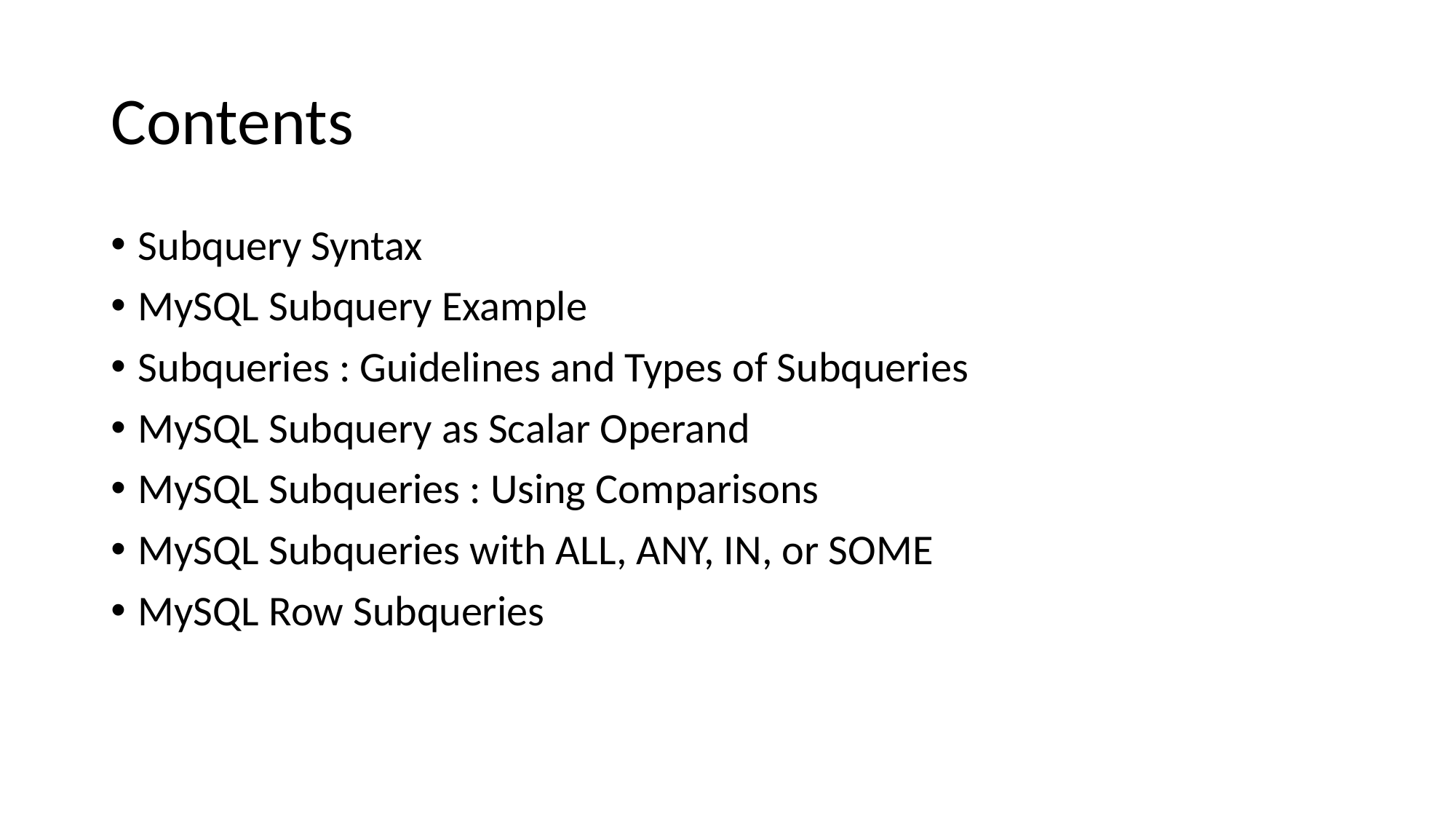

# Contents
Subquery Syntax
MySQL Subquery Example
Subqueries : Guidelines and Types of Subqueries
MySQL Subquery as Scalar Operand
MySQL Subqueries : Using Comparisons
MySQL Subqueries with ALL, ANY, IN, or SOME
MySQL Row Subqueries